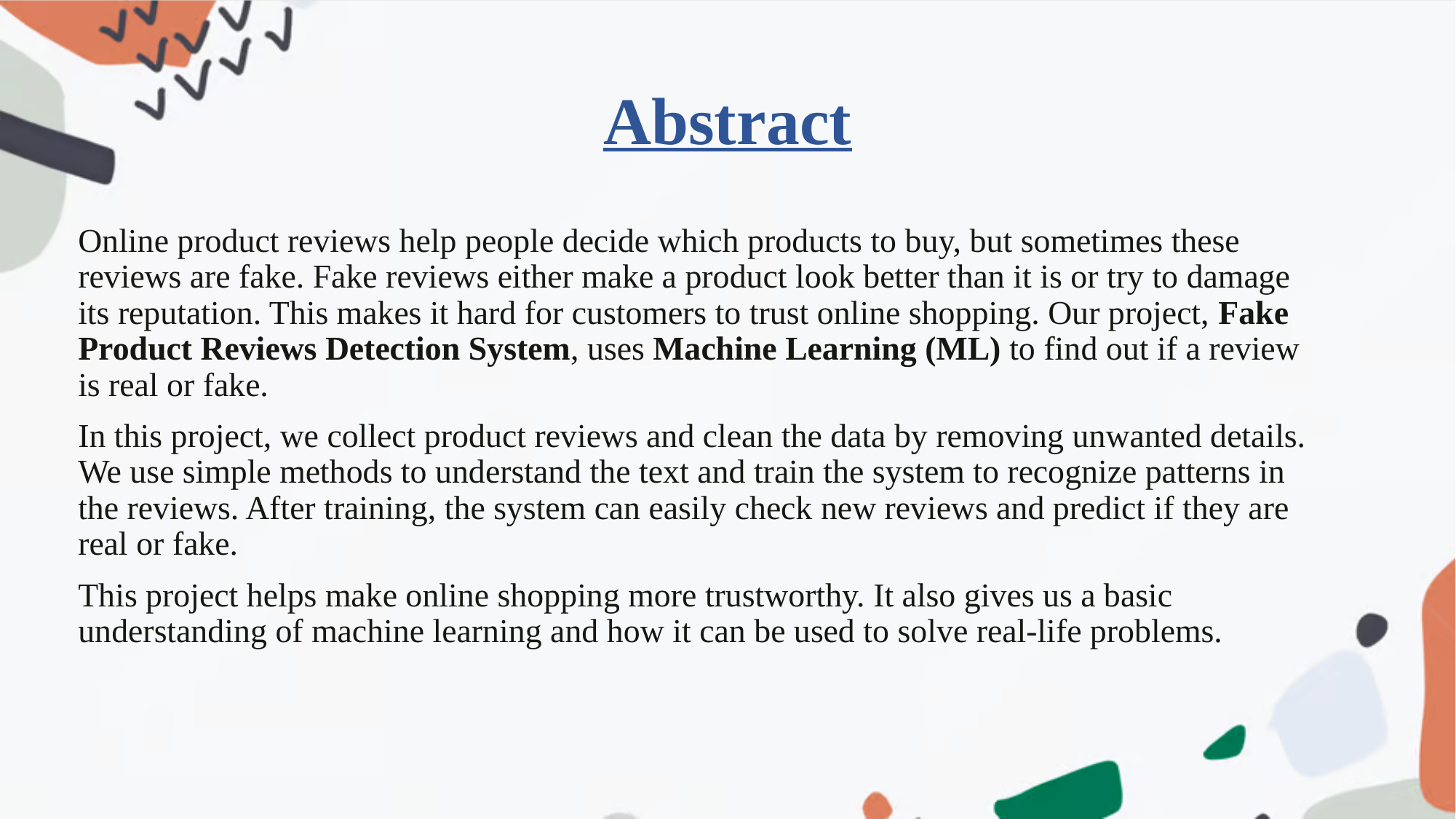

# Abstract
Online product reviews help people decide which products to buy, but sometimes these reviews are fake. Fake reviews either make a product look better than it is or try to damage its reputation. This makes it hard for customers to trust online shopping. Our project, Fake Product Reviews Detection System, uses Machine Learning (ML) to find out if a review is real or fake.
In this project, we collect product reviews and clean the data by removing unwanted details. We use simple methods to understand the text and train the system to recognize patterns in the reviews. After training, the system can easily check new reviews and predict if they are real or fake.
This project helps make online shopping more trustworthy. It also gives us a basic understanding of machine learning and how it can be used to solve real-life problems.